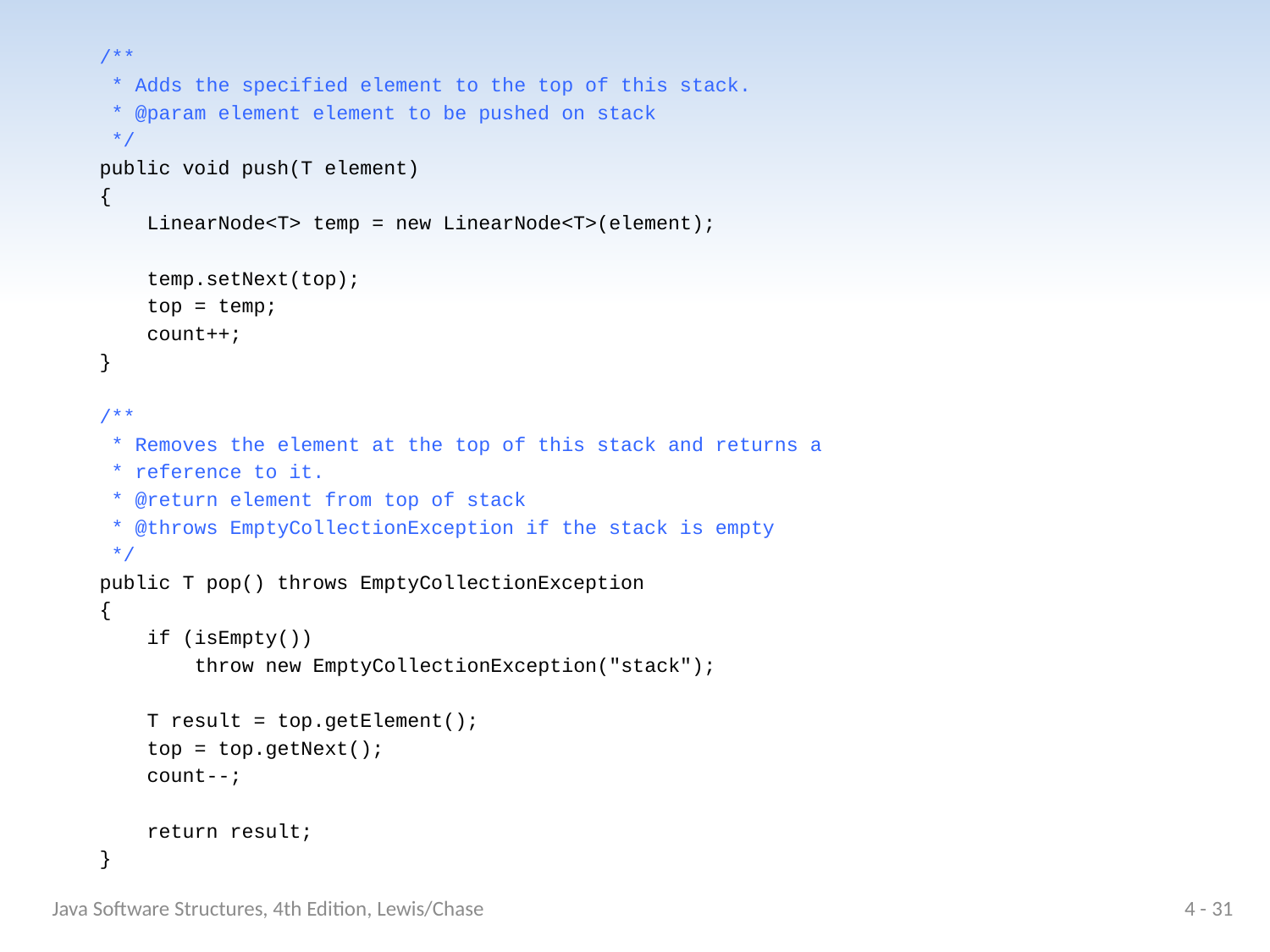

/**
     * Adds the specified element to the top of this stack.
     * @param element element to be pushed on stack
     */
    public void push(T element)
    {
        LinearNode<T> temp = new LinearNode<T>(element);

        temp.setNext(top);
        top = temp;
        count++;
    }

    /**
     * Removes the element at the top of this stack and returns a
     * reference to it.
     * @return element from top of stack
     * @throws EmptyCollectionException if the stack is empty
     */
    public T pop() throws EmptyCollectionException
    {
        if (isEmpty())
            throw new EmptyCollectionException("stack");

        T result = top.getElement();
        top = top.getNext();
        count--;

        return result;
    }

Java Software Structures, 4th Edition, Lewis/Chase
4 - 31